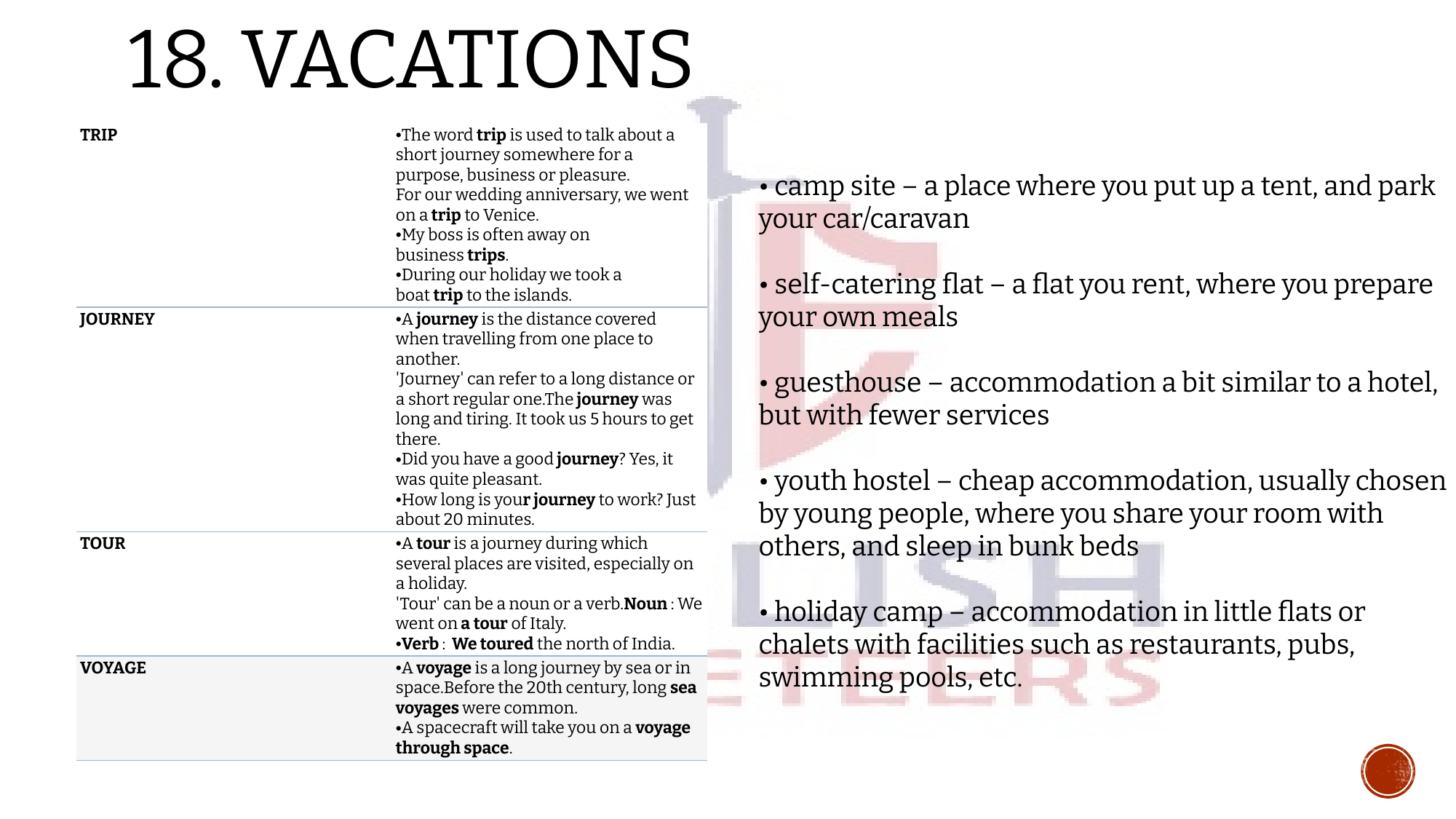

# 18. Vacations
| TRIP | The word trip is used to talk about a short journey somewhere for a purpose, business or pleasure. For our wedding anniversary, we went on a trip to Venice. My boss is often away on business trips. During our holiday we took a boat trip to the islands. |
| --- | --- |
| JOURNEY | A journey is the distance covered when travelling from one place to another. 'Journey' can refer to a long distance or a short regular one.The journey was long and tiring. It took us 5 hours to get there. Did you have a good journey? Yes, it was quite pleasant. How long is your journey to work? Just about 20 minutes. |
| TOUR | A tour is a journey during which several places are visited, especially on a holiday. 'Tour' can be a noun or a verb.Noun : We went on a tour of Italy. Verb :  We toured the north of India. |
| VOYAGE | A voyage is a long journey by sea or in space.Before the 20th century, long sea voyages were common. A spacecraft will take you on a voyage through space. |
• camp site – a place where you put up a tent, and park your car/caravan

• self-catering flat – a flat you rent, where you prepare your own meals

• guesthouse – accommodation a bit similar to a hotel, but with fewer services

• youth hostel – cheap accommodation, usually chosen by young people, where you share your room with others, and sleep in bunk beds

• holiday camp – accommodation in little flats or chalets with facilities such as restaurants, pubs, swimming pools, etc.